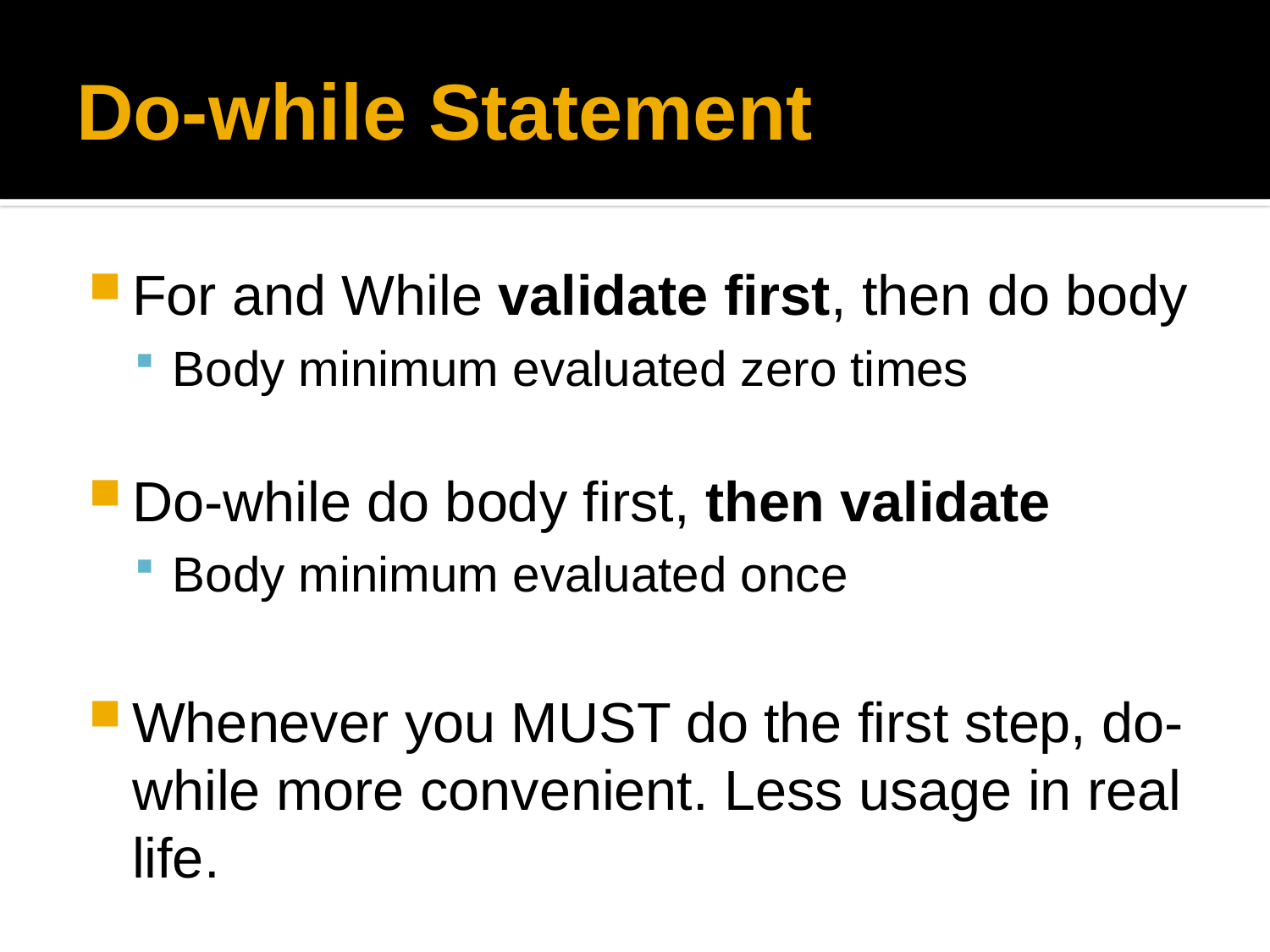

# Do-while Statement
For and While validate first, then do body
Body minimum evaluated zero times

Do-while do body first, then validate
Body minimum evaluated once

Whenever you MUST do the first step, do-while more convenient. Less usage in real life.